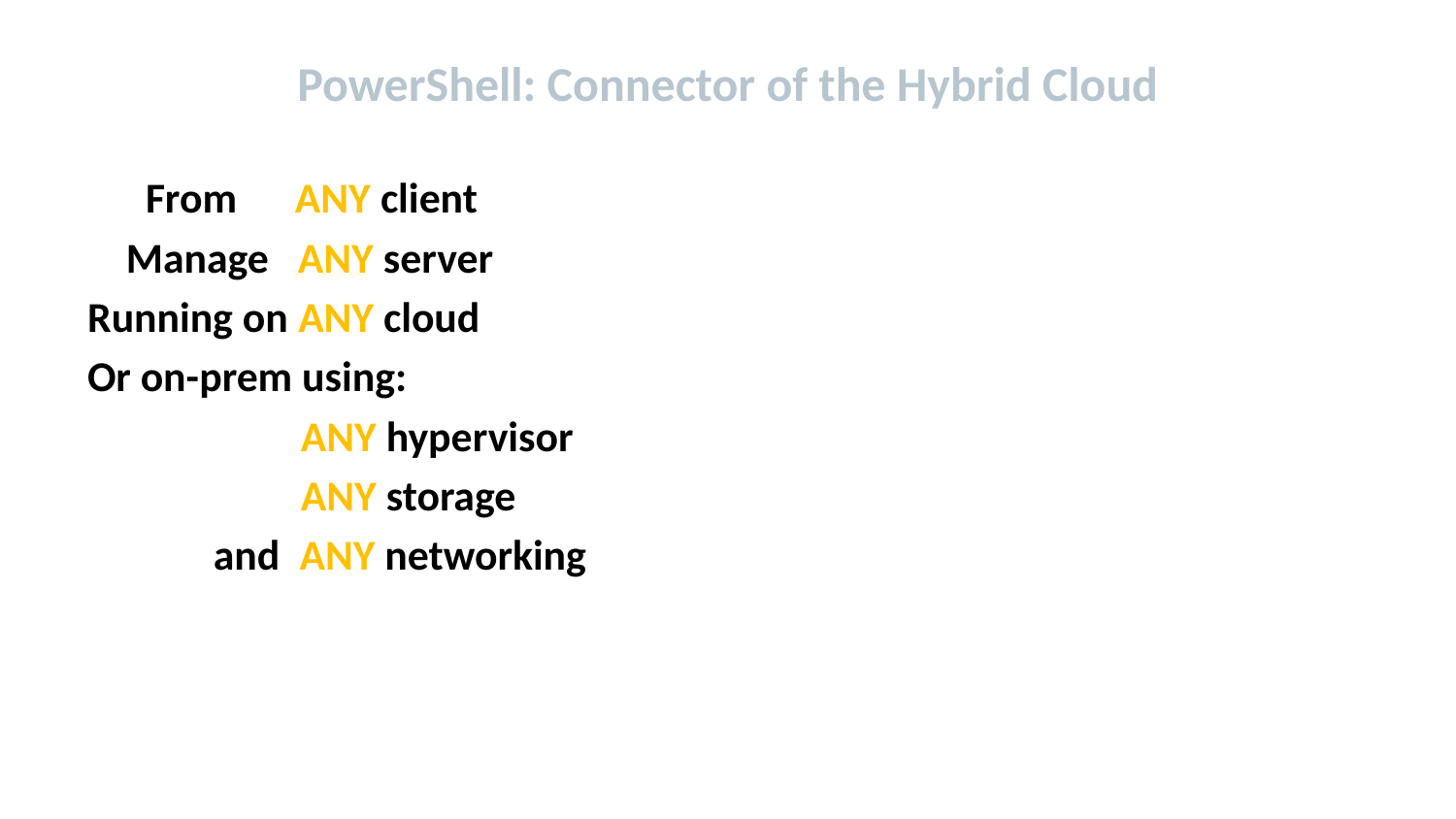

# PowerShell: Connector of the Hybrid Cloud
      From      ANY client
    Manage   ANY server
Running on ANY cloud
Or on-prem using:
                      ANY hypervisor
                      ANY storage
             and  ANY networking